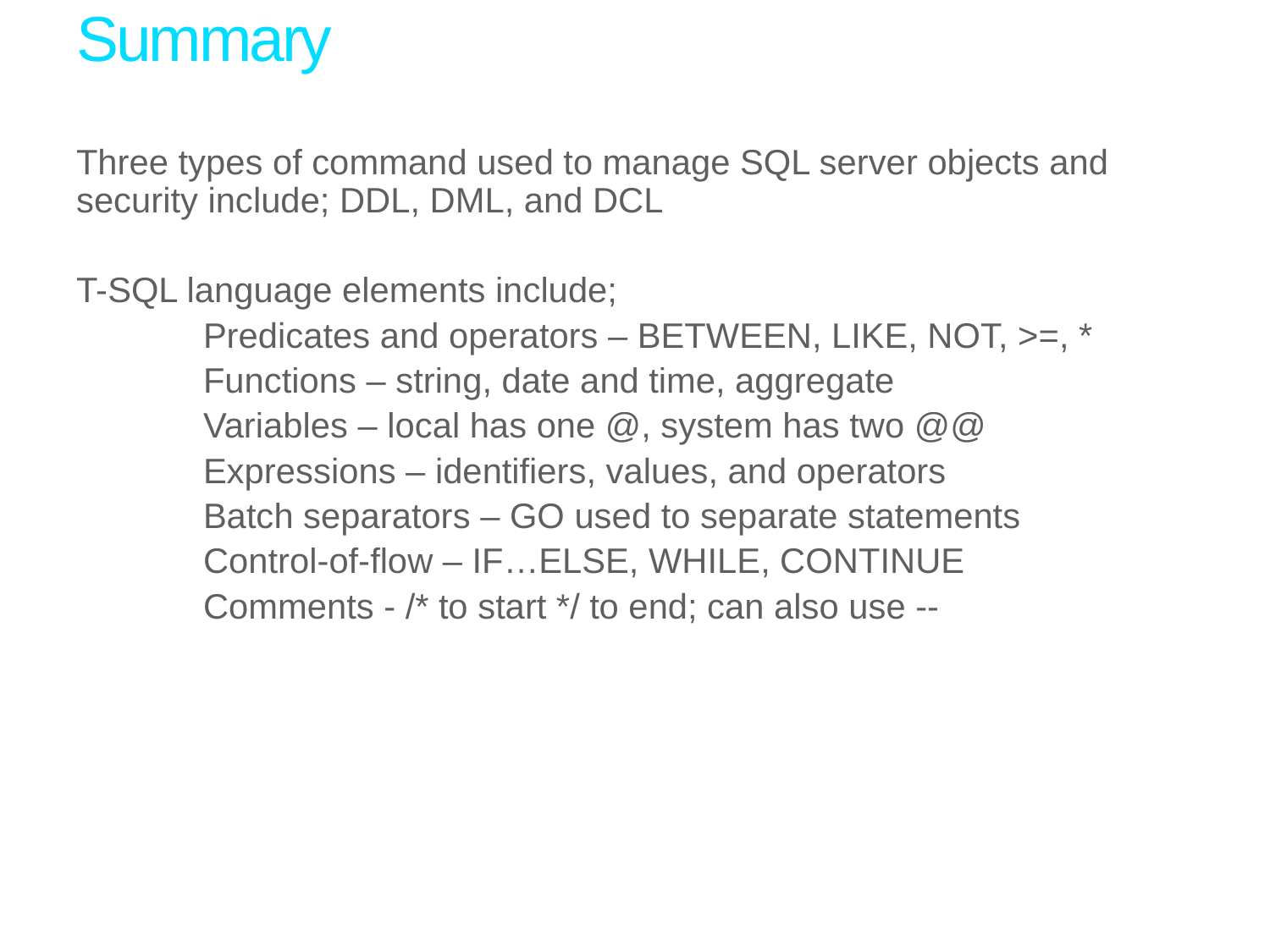

# Summary
Three types of command used to manage SQL server objects and security include; DDL, DML, and DCL

T-SQL language elements include;
	Predicates and operators – BETWEEN, LIKE, NOT, >=, *
 	Functions – string, date and time, aggregate
	Variables – local has one @, system has two @@
 	Expressions – identifiers, values, and operators
	Batch separators – GO used to separate statements
	Control-of-flow – IF…ELSE, WHILE, CONTINUE
	Comments - /* to start */ to end; can also use --